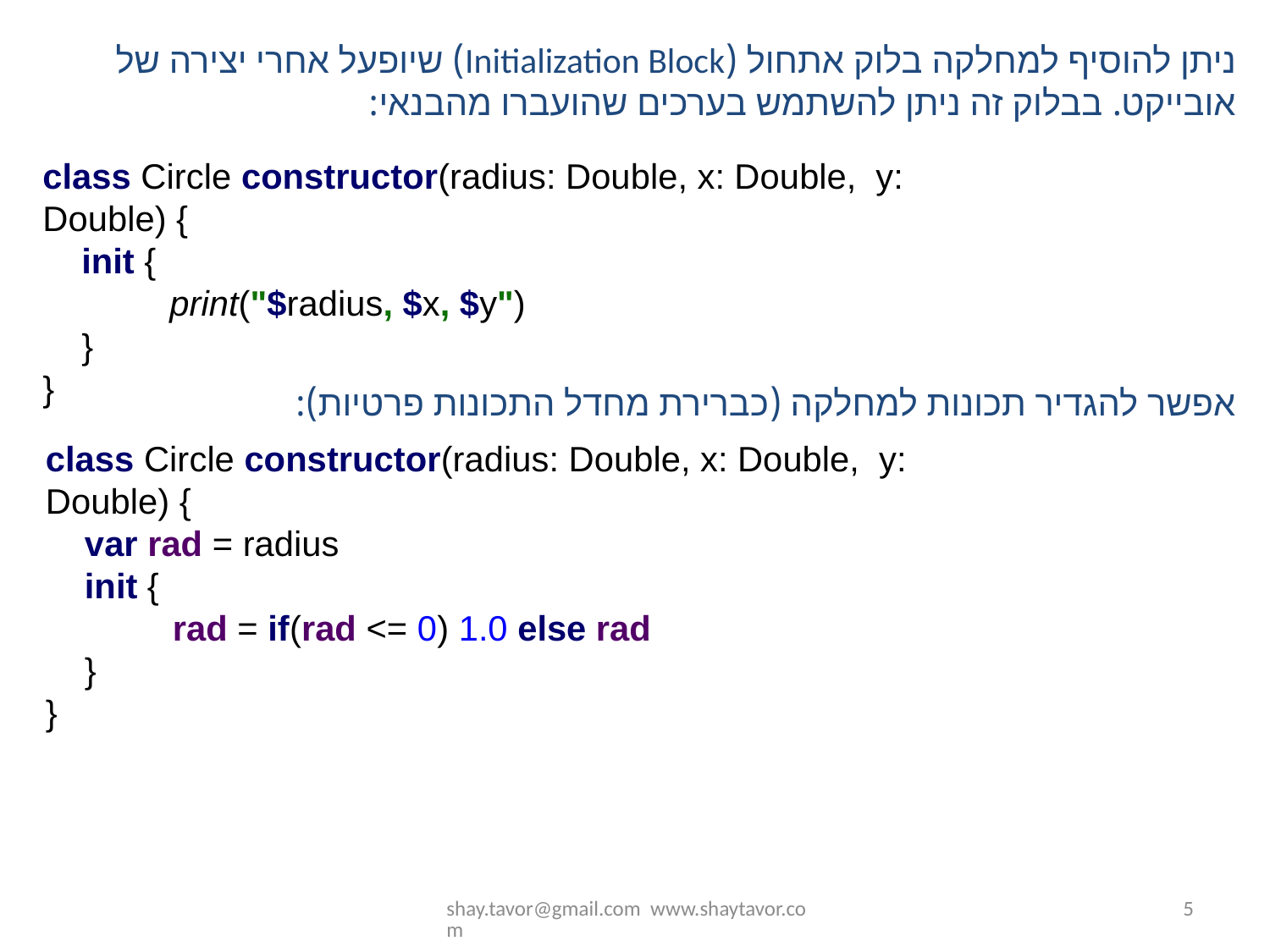

ניתן להוסיף למחלקה בלוק אתחול (Initialization Block) שיופעל אחרי יצירה של אובייקט. בבלוק זה ניתן להשתמש בערכים שהועברו מהבנאי:
class Circle constructor(radius: Double, x: Double,  y: Double) {
    init {
	print("$radius, $x, $y")
    }
}
אפשר להגדיר תכונות למחלקה (כברירת מחדל התכונות פרטיות):
class Circle constructor(radius: Double, x: Double,  y: Double) {
    var rad = radius
    init {
	rad = if(rad <= 0) 1.0 else rad
    }
}
shay.tavor@gmail.com  www.shaytavor.com
5